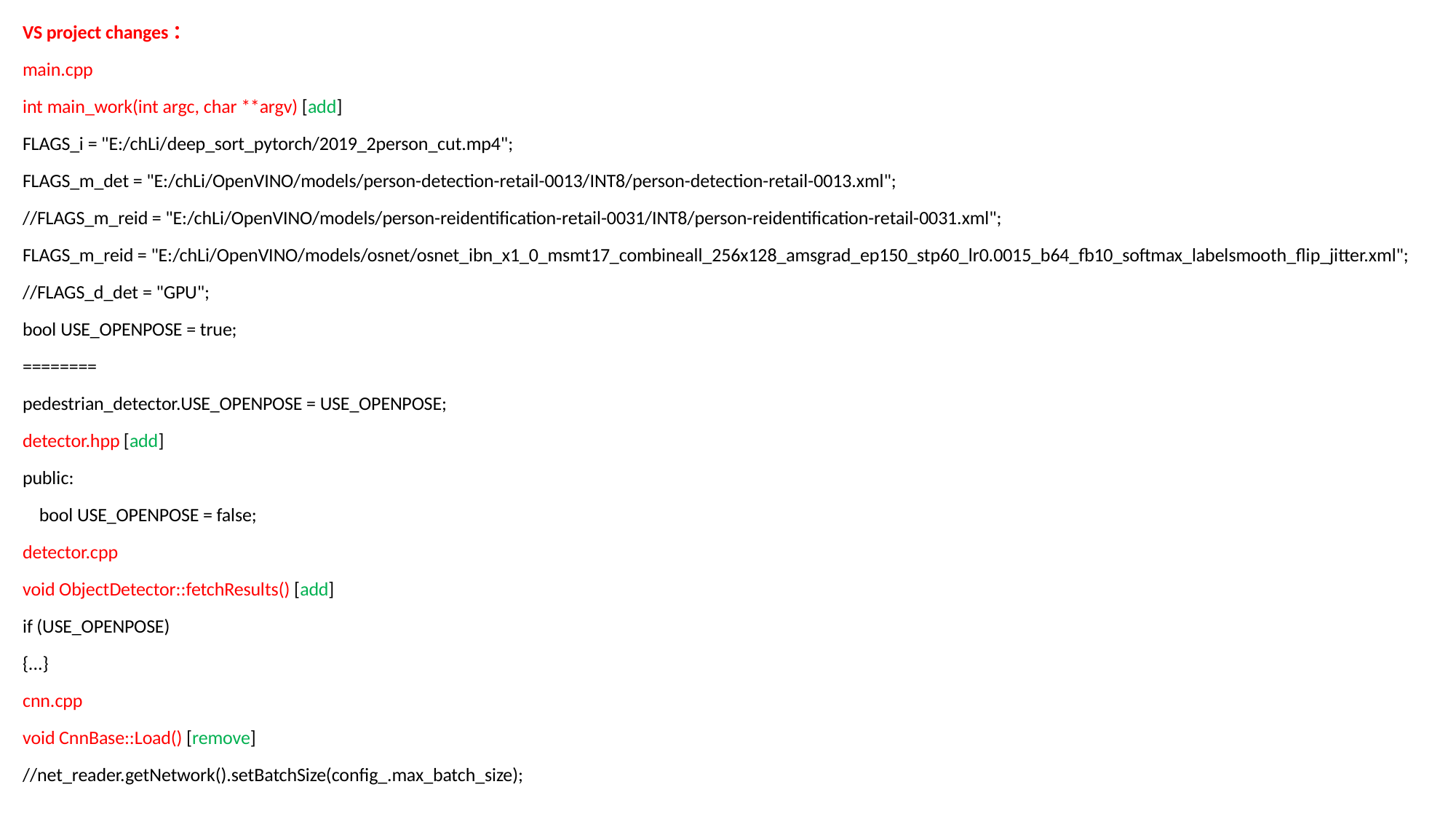

VS project changes：
main.cpp
int main_work(int argc, char **argv) [add]
FLAGS_i = "E:/chLi/deep_sort_pytorch/2019_2person_cut.mp4";
FLAGS_m_det = "E:/chLi/OpenVINO/models/person-detection-retail-0013/INT8/person-detection-retail-0013.xml";
//FLAGS_m_reid = "E:/chLi/OpenVINO/models/person-reidentification-retail-0031/INT8/person-reidentification-retail-0031.xml";
FLAGS_m_reid = "E:/chLi/OpenVINO/models/osnet/osnet_ibn_x1_0_msmt17_combineall_256x128_amsgrad_ep150_stp60_lr0.0015_b64_fb10_softmax_labelsmooth_flip_jitter.xml";
//FLAGS_d_det = "GPU";
bool USE_OPENPOSE = true;
========
pedestrian_detector.USE_OPENPOSE = USE_OPENPOSE;
detector.hpp [add]
public:
    bool USE_OPENPOSE = false;
detector.cpp
void ObjectDetector::fetchResults() [add]
if (USE_OPENPOSE)
{...}
cnn.cpp
void CnnBase::Load() [remove]
//net_reader.getNetwork().setBatchSize(config_.max_batch_size);